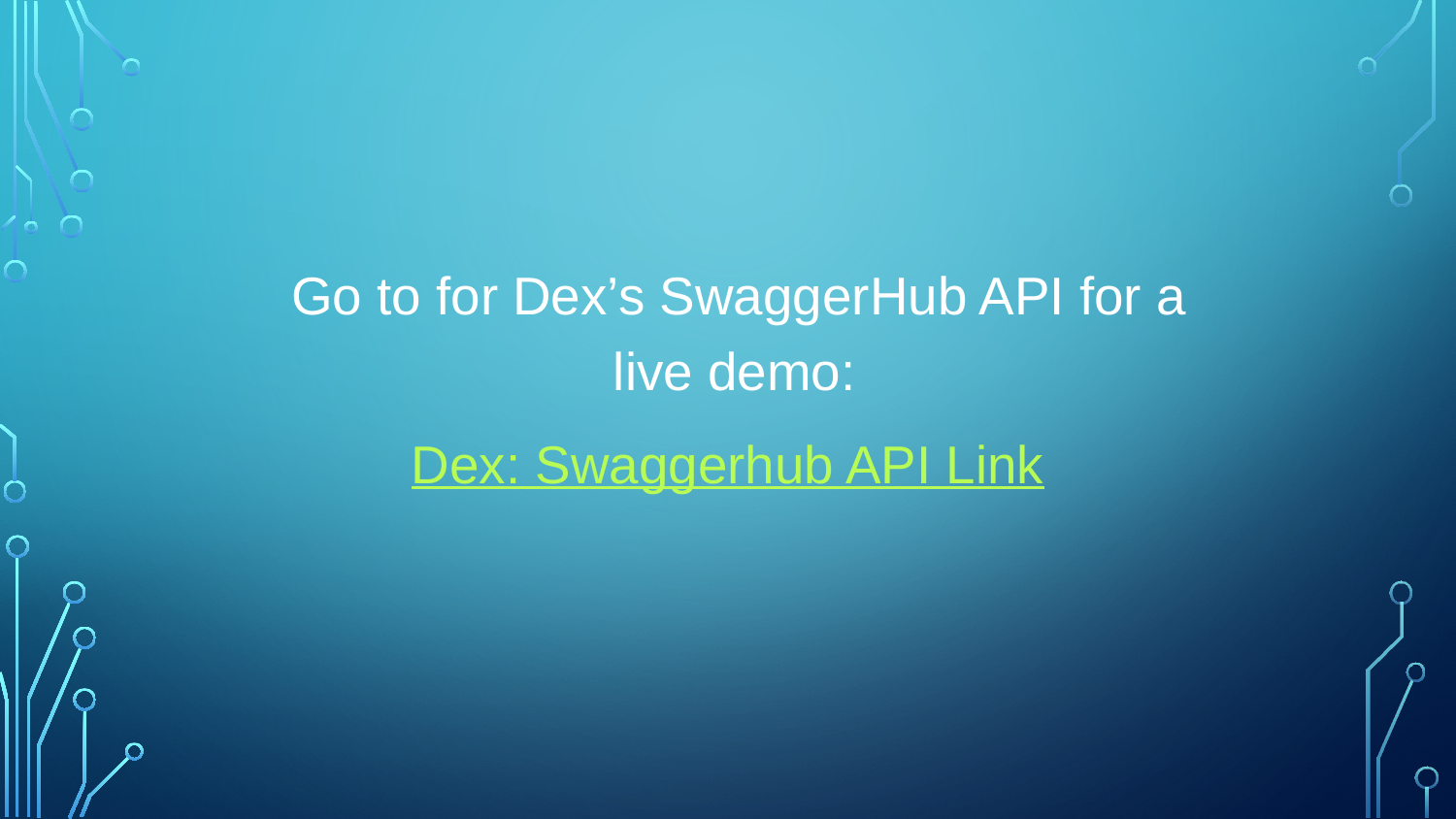

Go to for Dex’s SwaggerHub API for a live demo:
Dex: Swaggerhub API Link